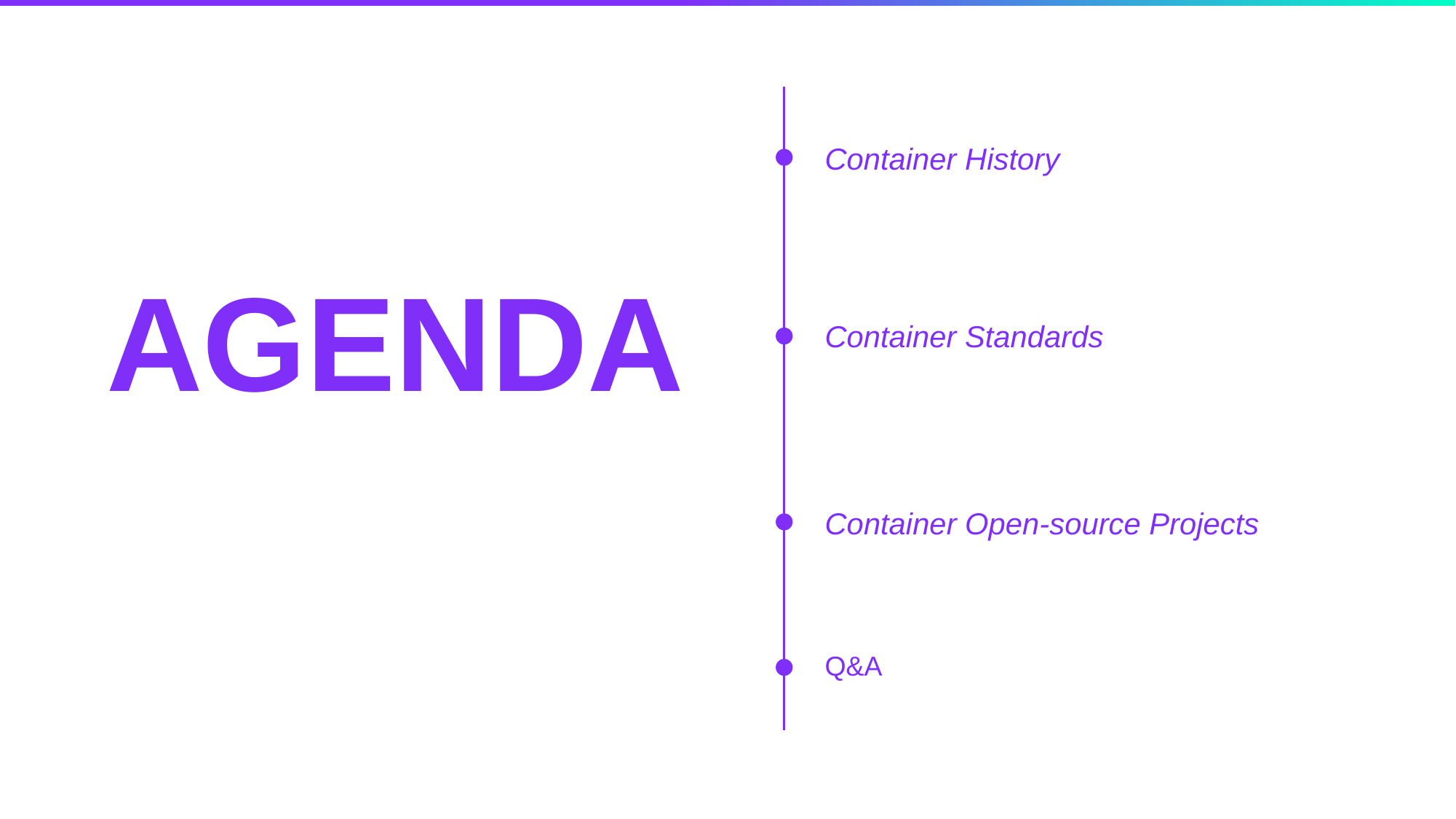

Container History

AGENDA
Container Standards

Container Open-source Projects

Q&A